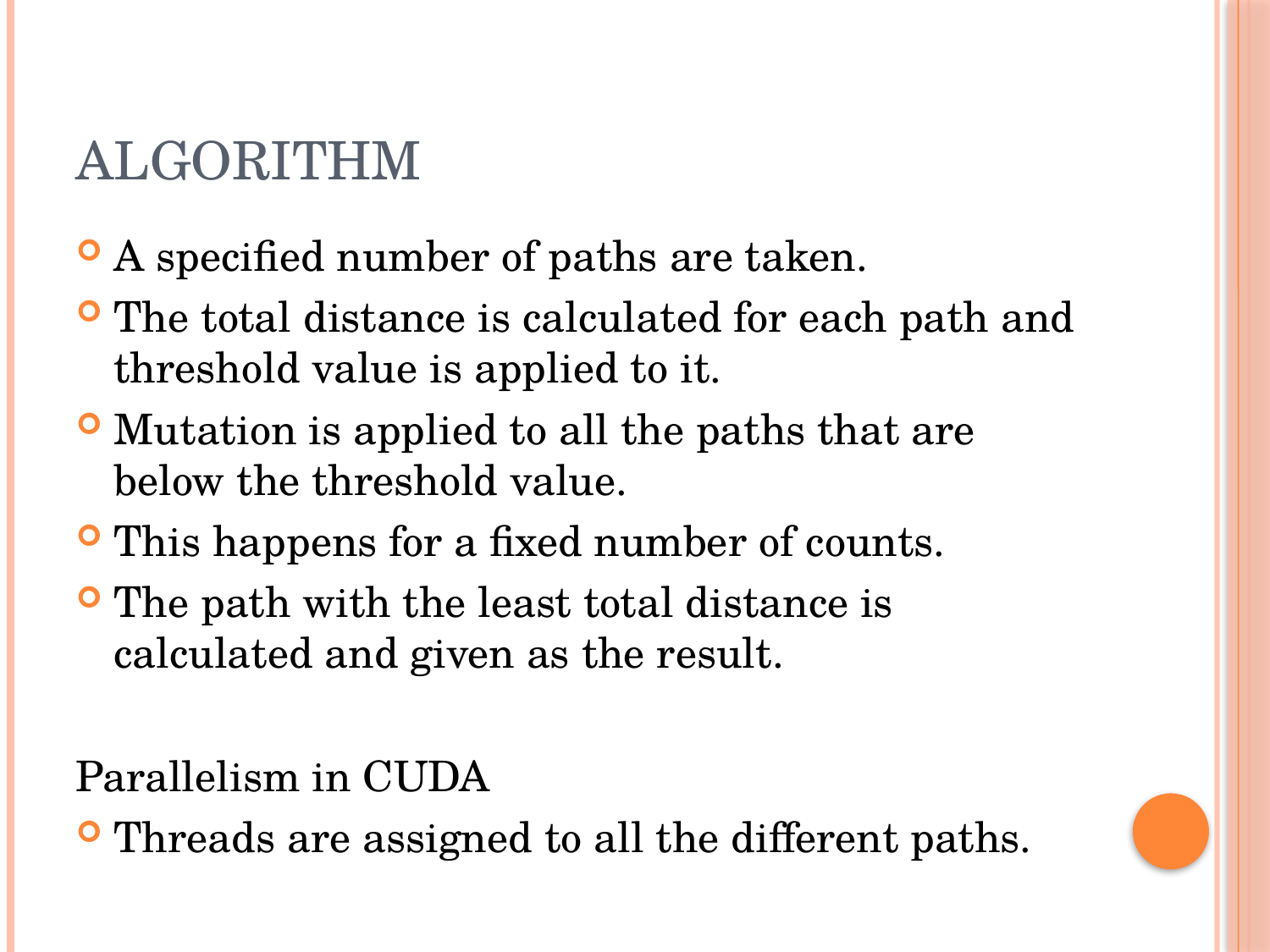

# Algorithm
A specified number of paths are taken.
The total distance is calculated for each path and threshold value is applied to it.
Mutation is applied to all the paths that are below the threshold value.
This happens for a fixed number of counts.
The path with the least total distance is calculated and given as the result.

Parallelism in CUDA
Threads are assigned to all the different paths.